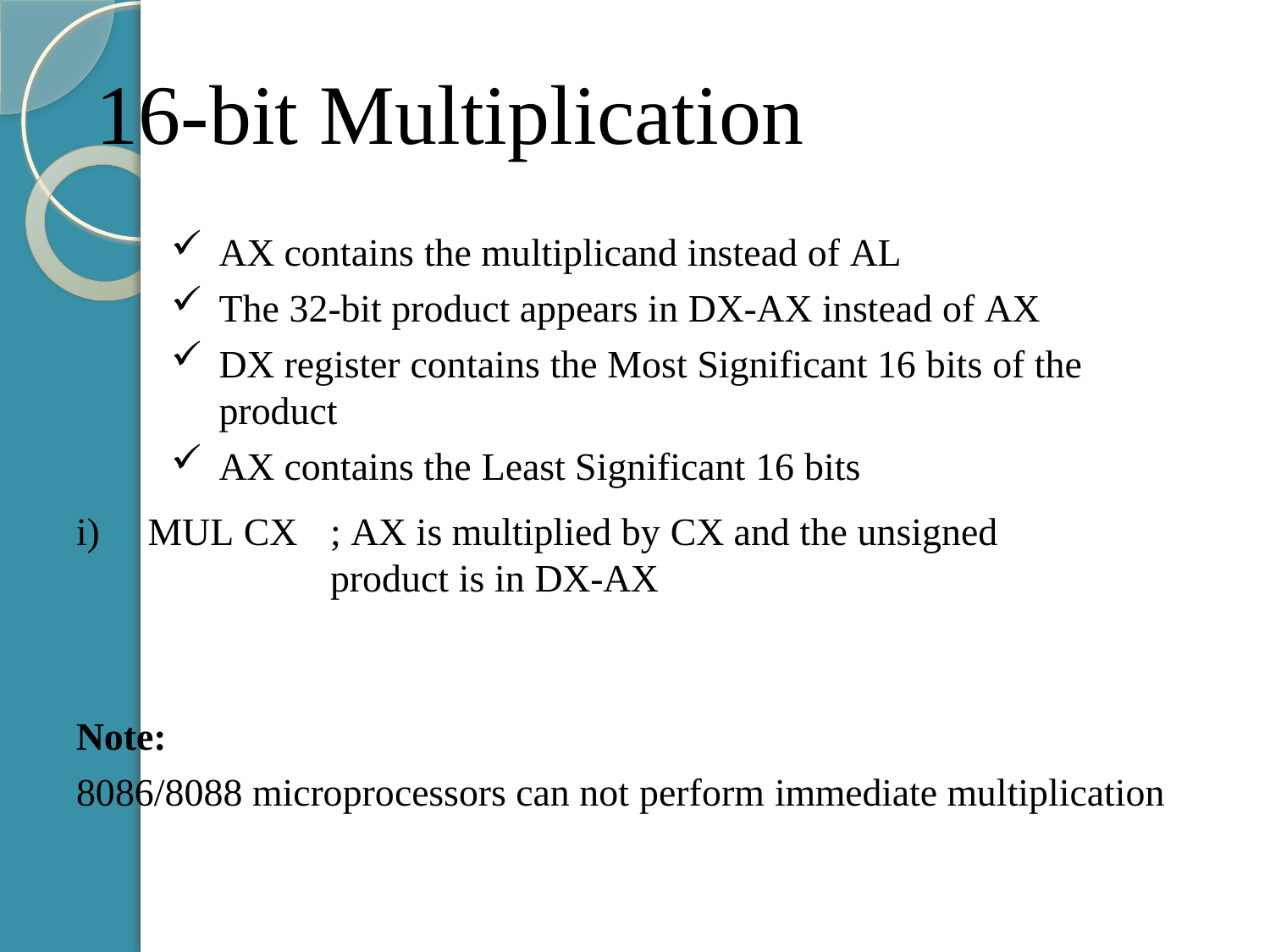

# 16-bit Multiplication
AX contains the multiplicand instead of AL
The 32-bit product appears in DX-AX instead of AX
DX register contains the Most Significant 16 bits of the product
AX contains the Least Significant 16 bits
MUL CX

; AX is multiplied by CX and the unsigned
product is in DX-AX
Note:
8086/8088 microprocessors can not perform immediate multiplication